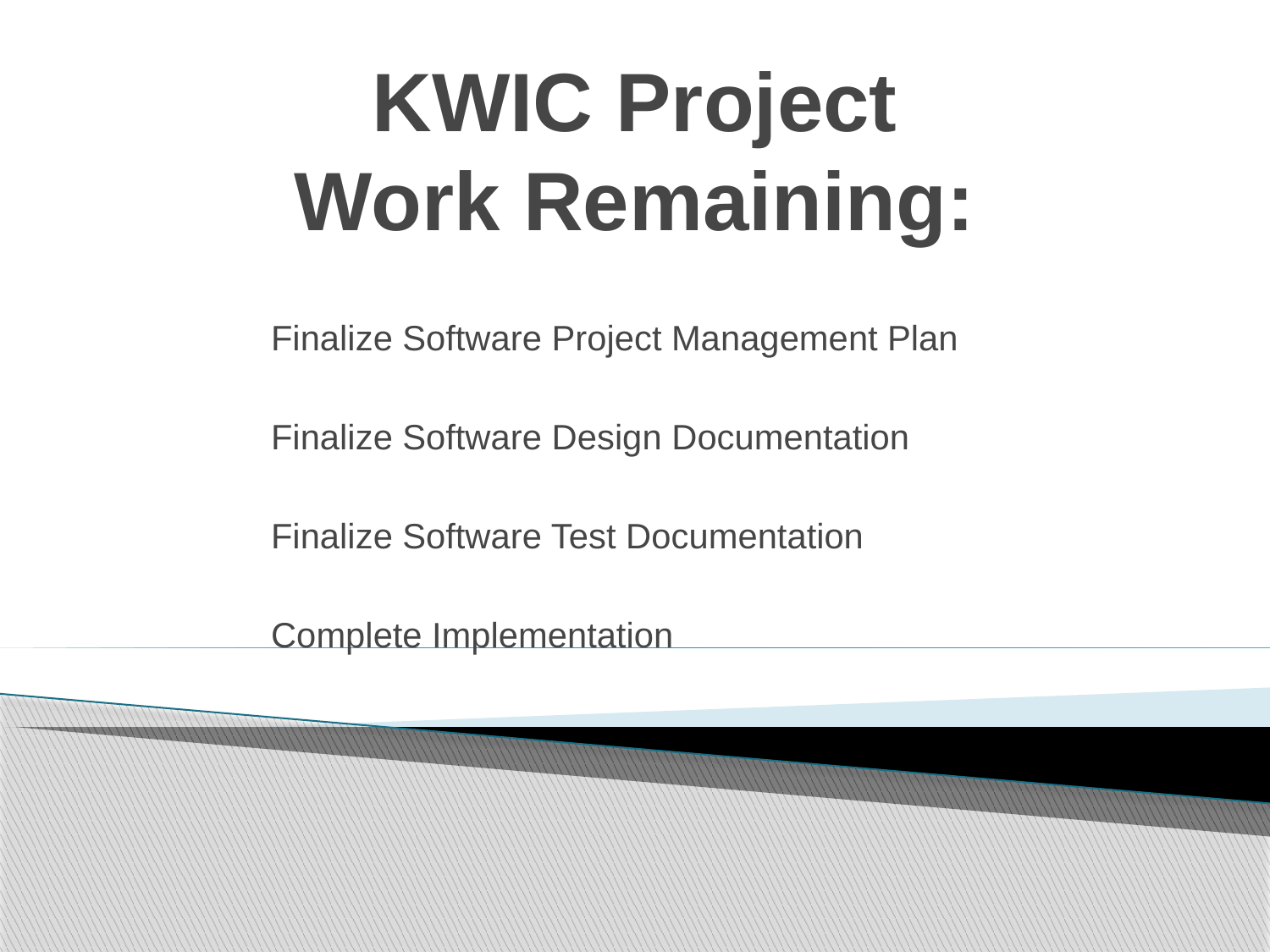

# KWIC Project Work Remaining:
Finalize Software Project Management Plan

Finalize Software Design Documentation

Finalize Software Test Documentation

Complete Implementation